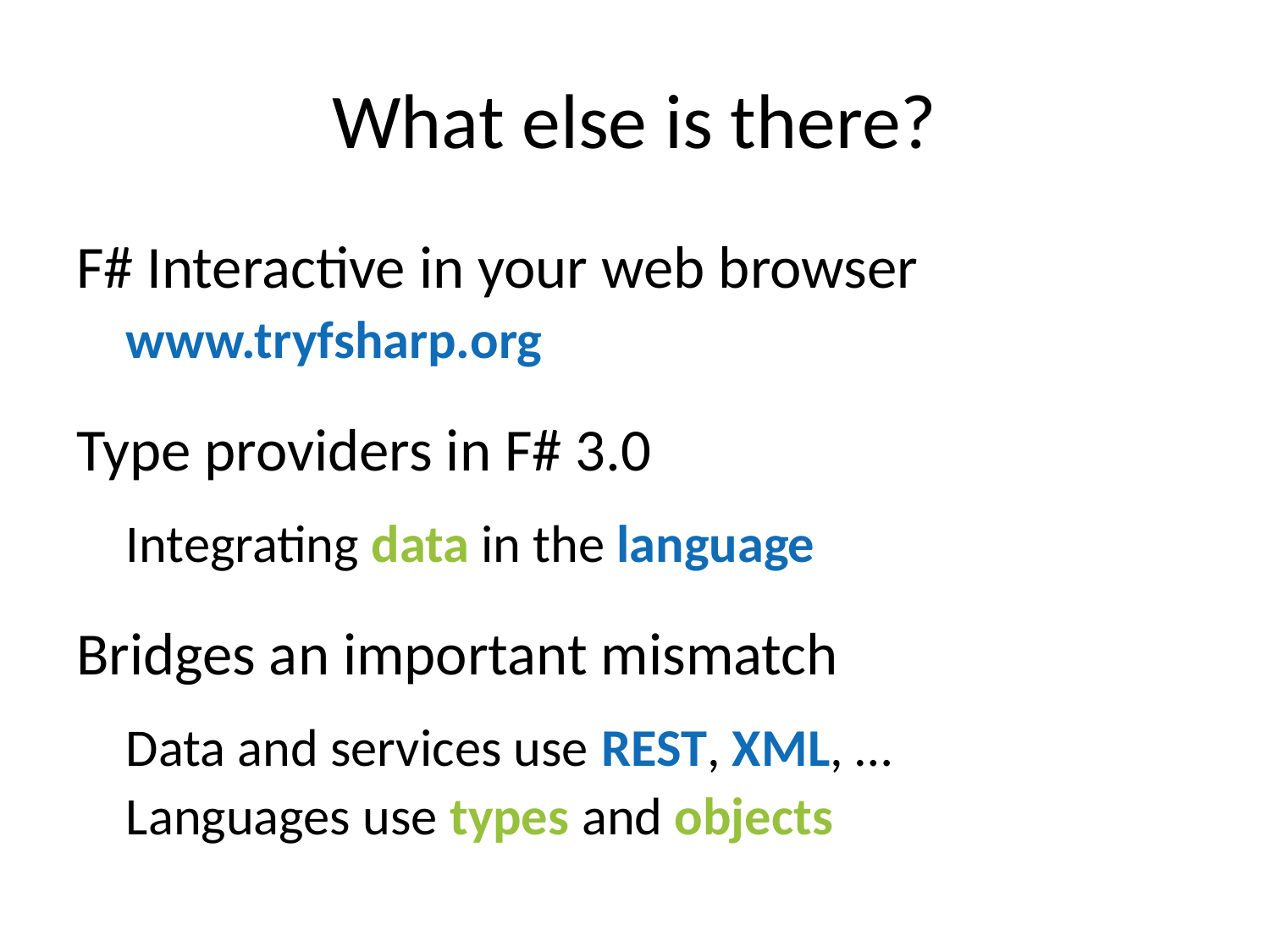

# What else is there?
F# Interactive in your web browser
www.tryfsharp.org
Type providers in F# 3.0
Integrating data in the language
Bridges an important mismatch
Data and services use REST, XML, …
Languages use types and objects